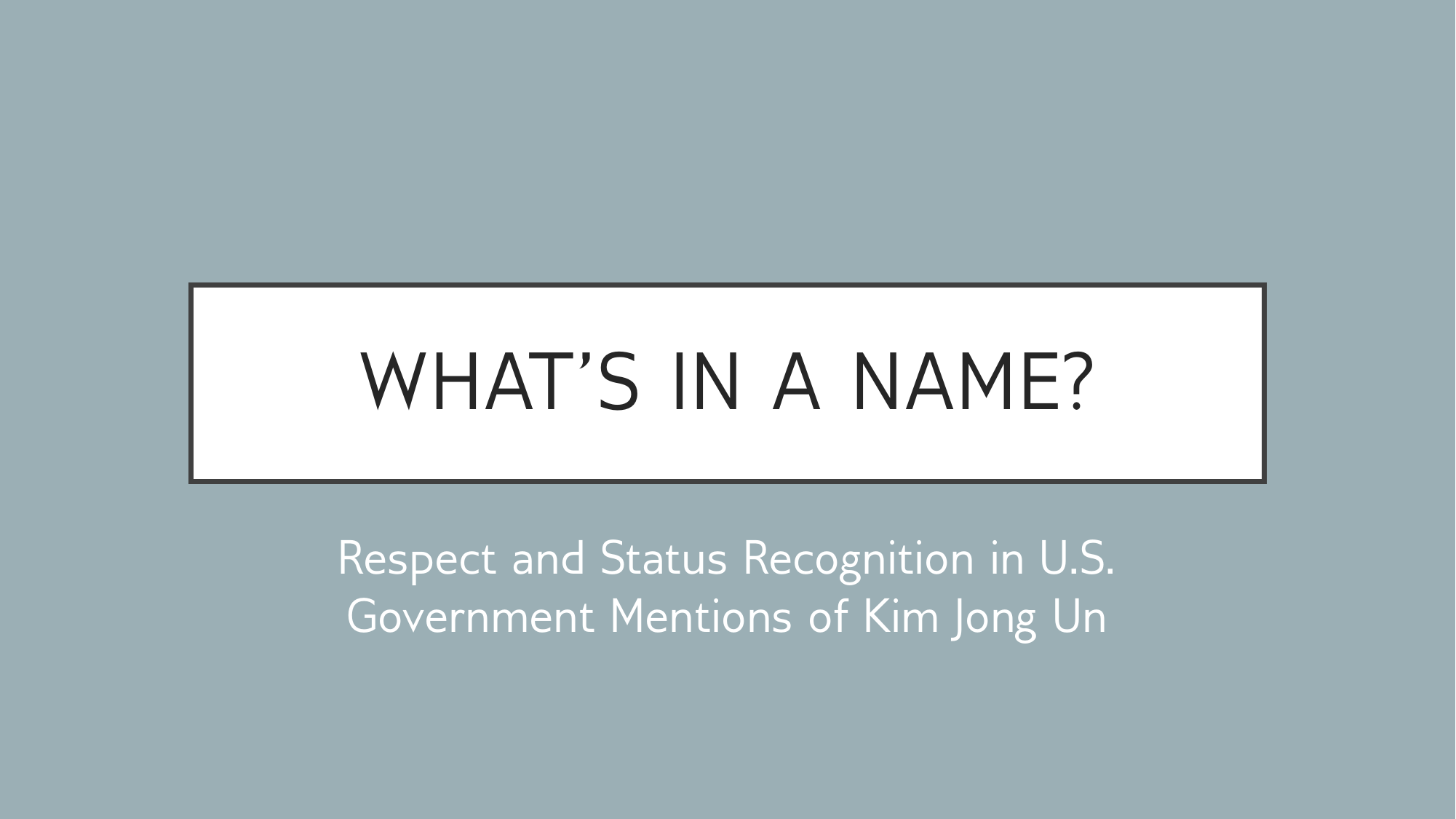

# What’s in a name?
Respect and Status Recognition in U.S. Government Mentions of Kim Jong Un